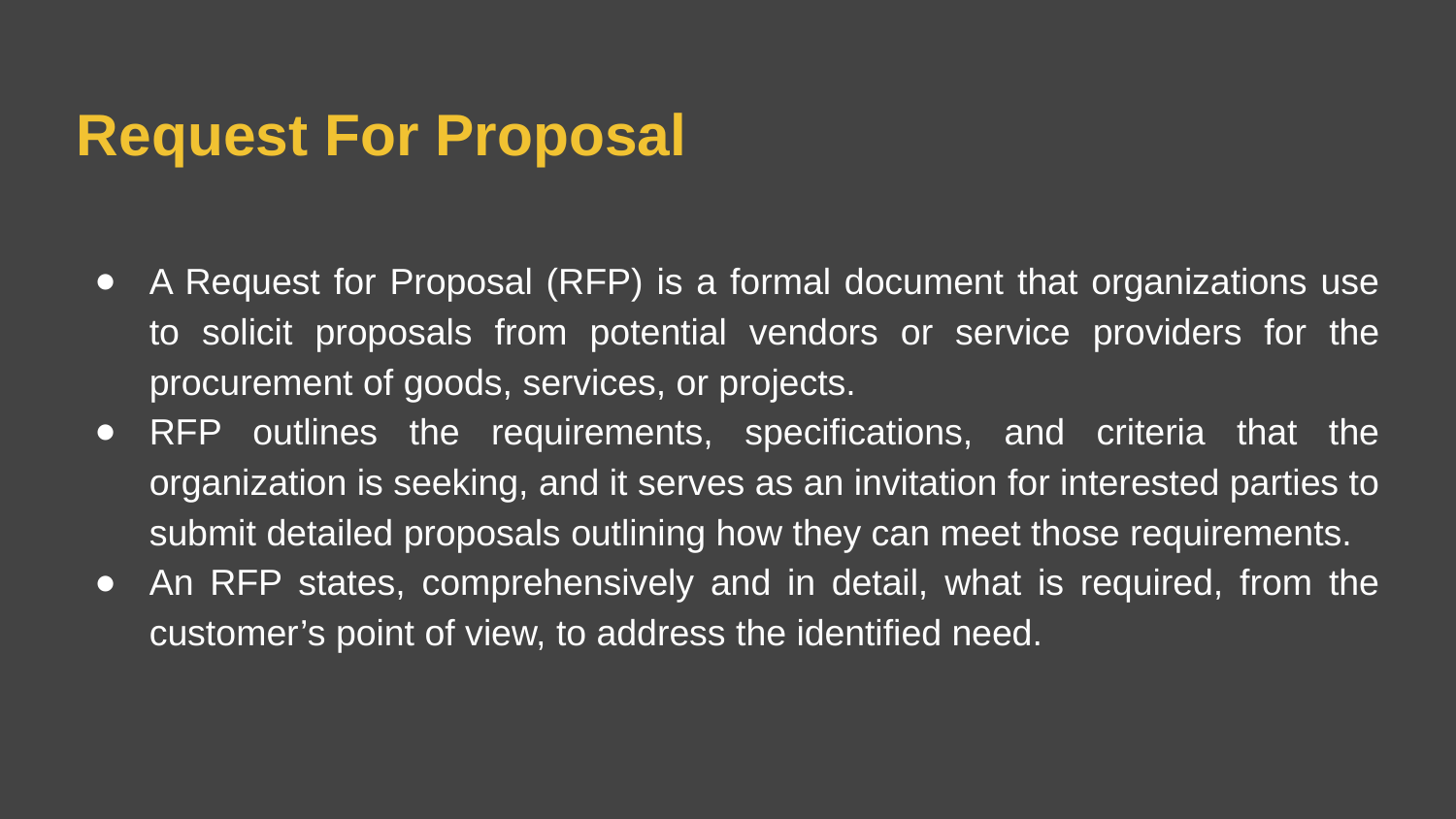

# Request For Proposal
A Request for Proposal (RFP) is a formal document that organizations use to solicit proposals from potential vendors or service providers for the procurement of goods, services, or projects.
RFP outlines the requirements, specifications, and criteria that the organization is seeking, and it serves as an invitation for interested parties to submit detailed proposals outlining how they can meet those requirements.
An RFP states, comprehensively and in detail, what is required, from the customer’s point of view, to address the identified need.